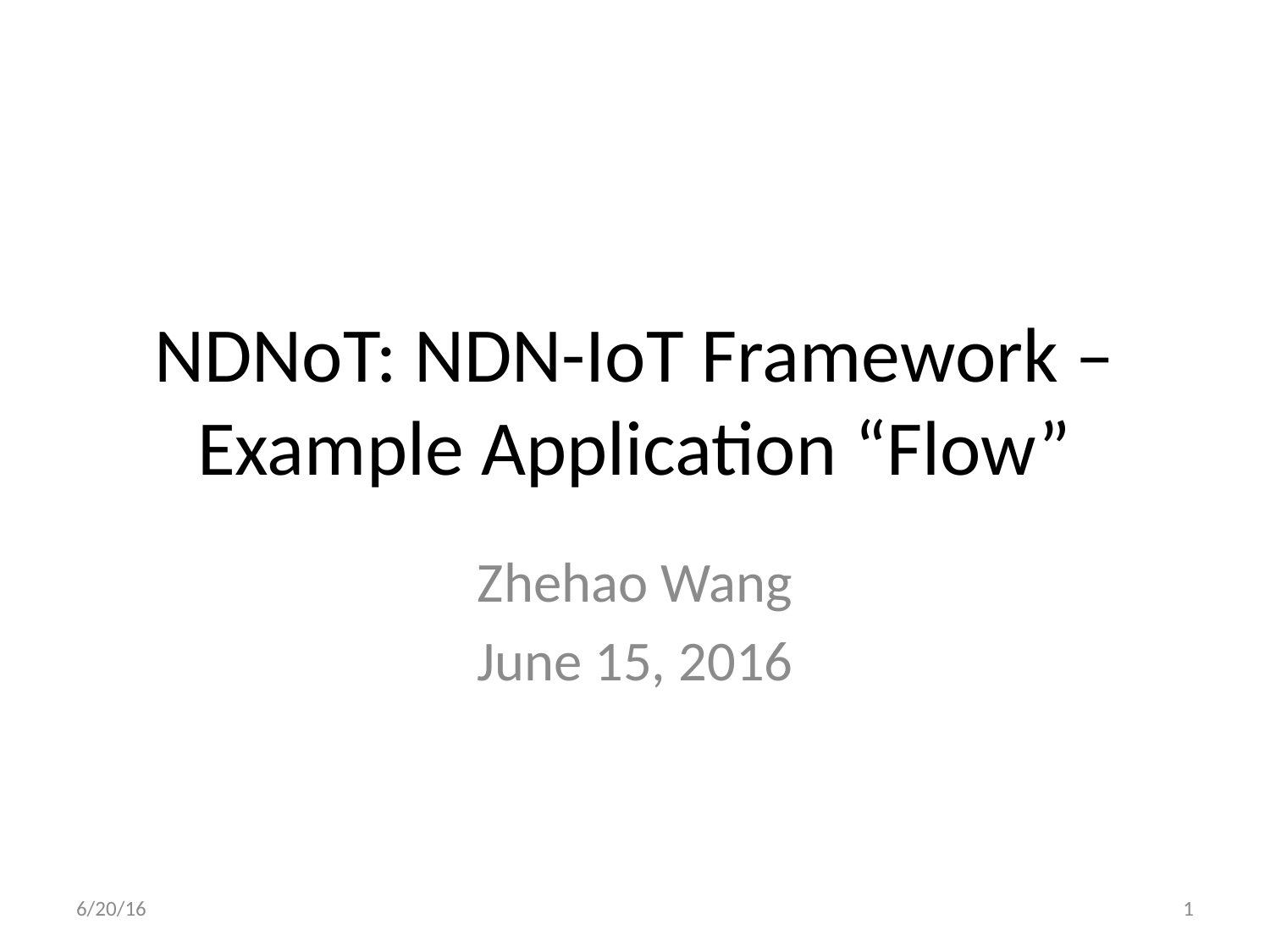

# NDNoT: NDN-IoT Framework – Example Application “Flow”
Zhehao Wang
June 15, 2016
6/20/16
1